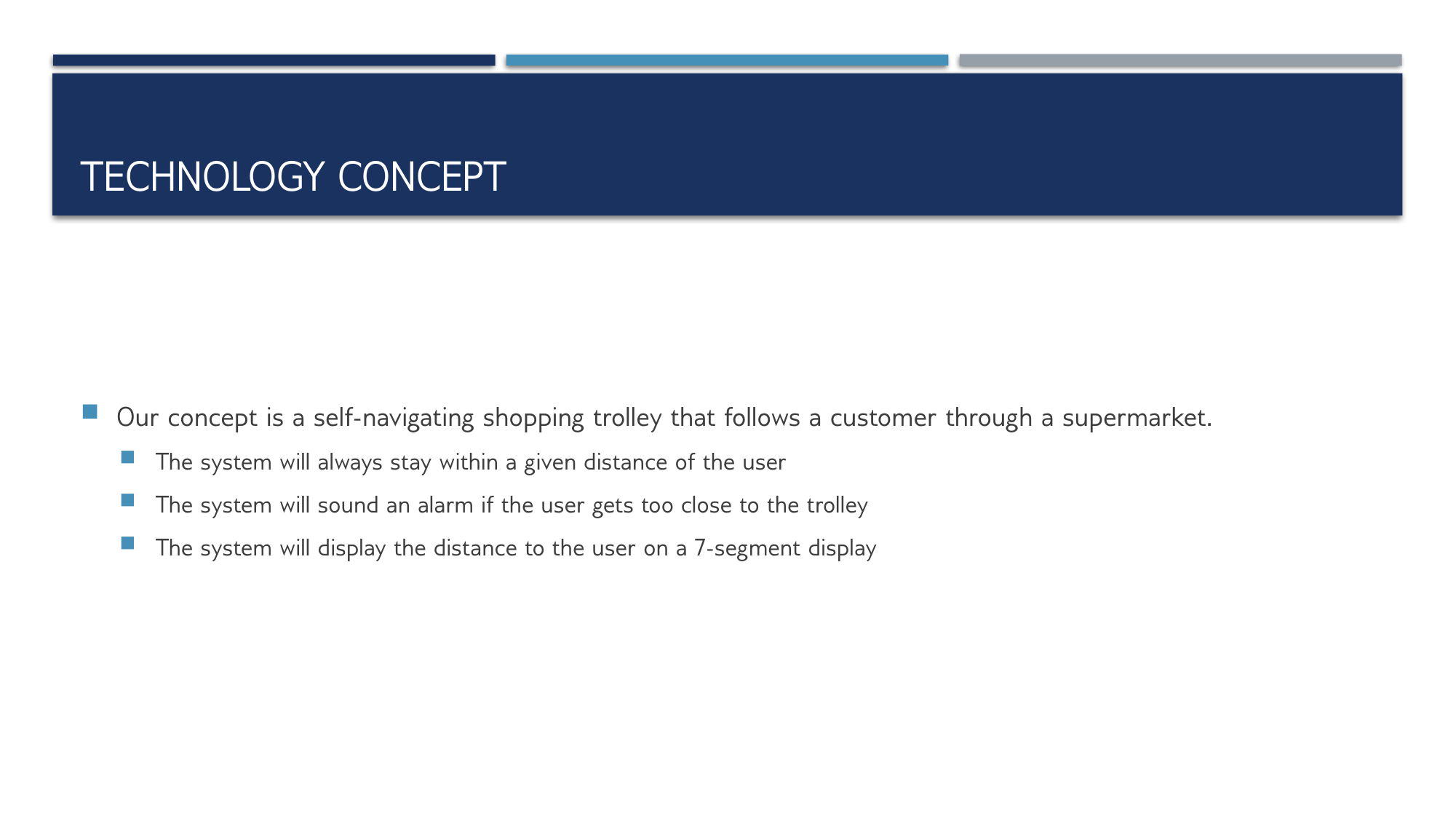

# Technology concept
Our concept is a self-navigating shopping trolley that follows a customer through a supermarket.
The system will always stay within a given distance of the user
The system will sound an alarm if the user gets too close to the trolley
The system will display the distance to the user on a 7-segment display